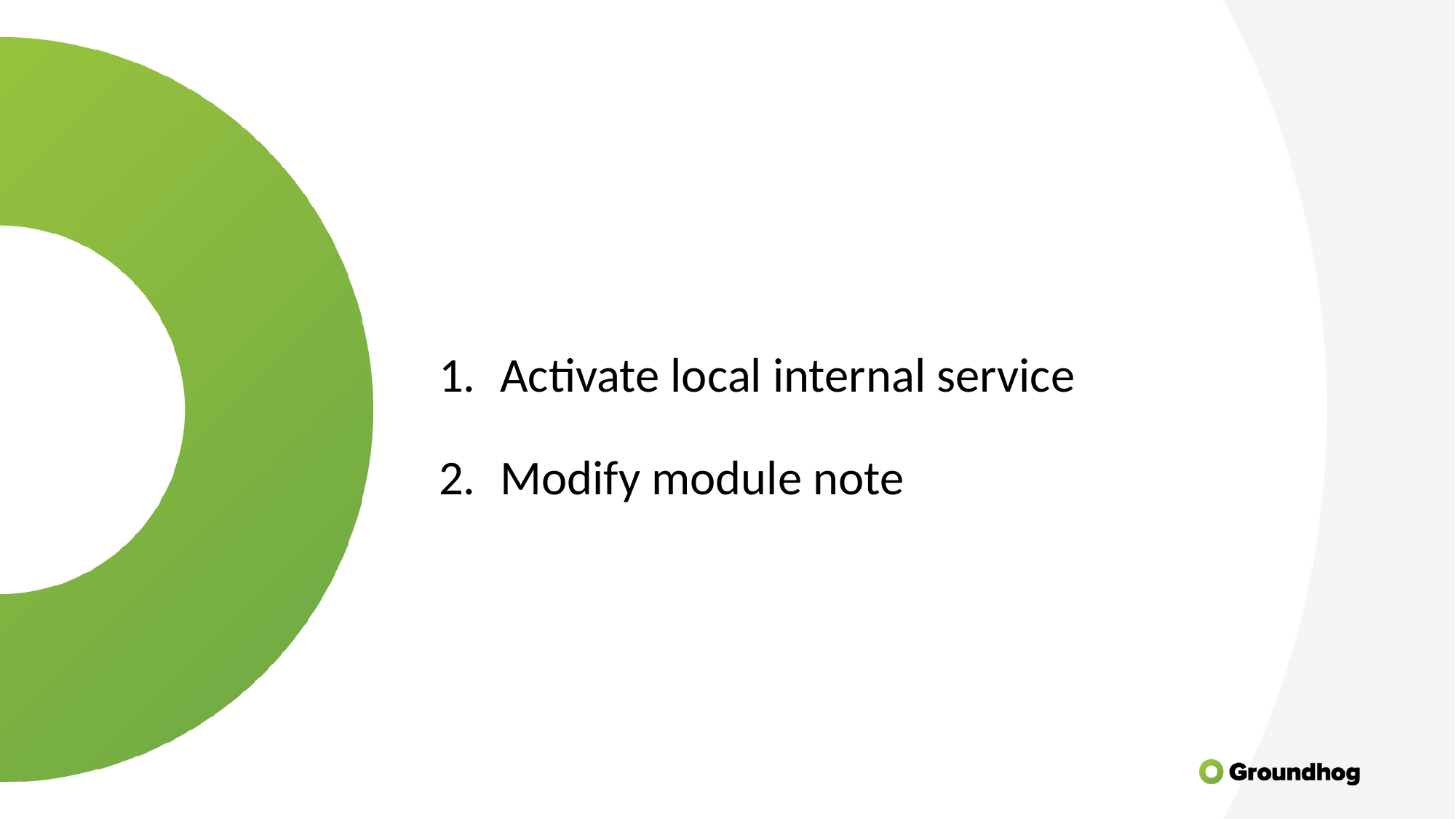

Activate local internal service
Modify module note